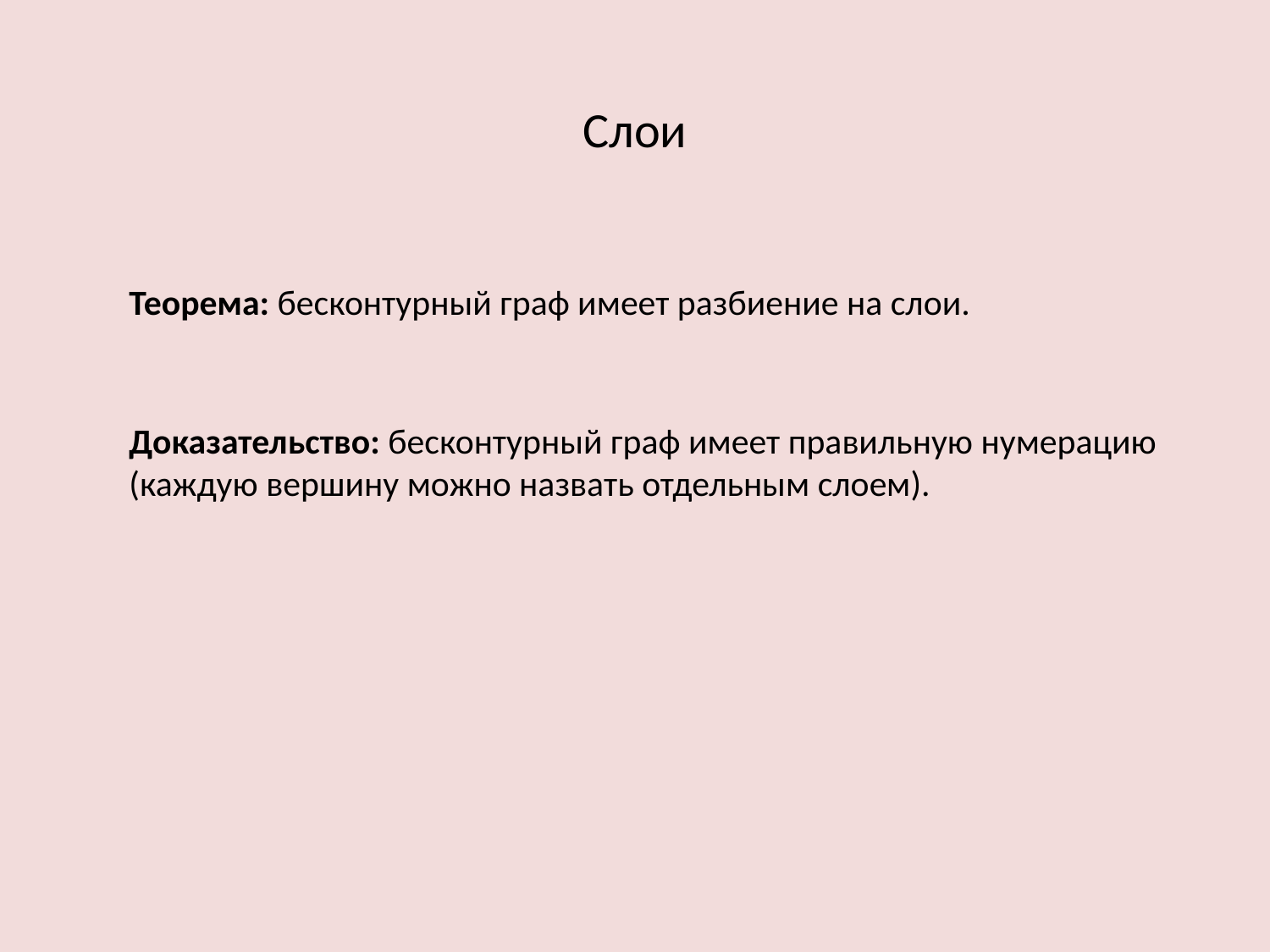

Слои
Теорема: бесконтурный граф имеет разбиение на слои.
Доказательство: бесконтурный граф имеет правильную нумерацию (каждую вершину можно назвать отдельным слоем).